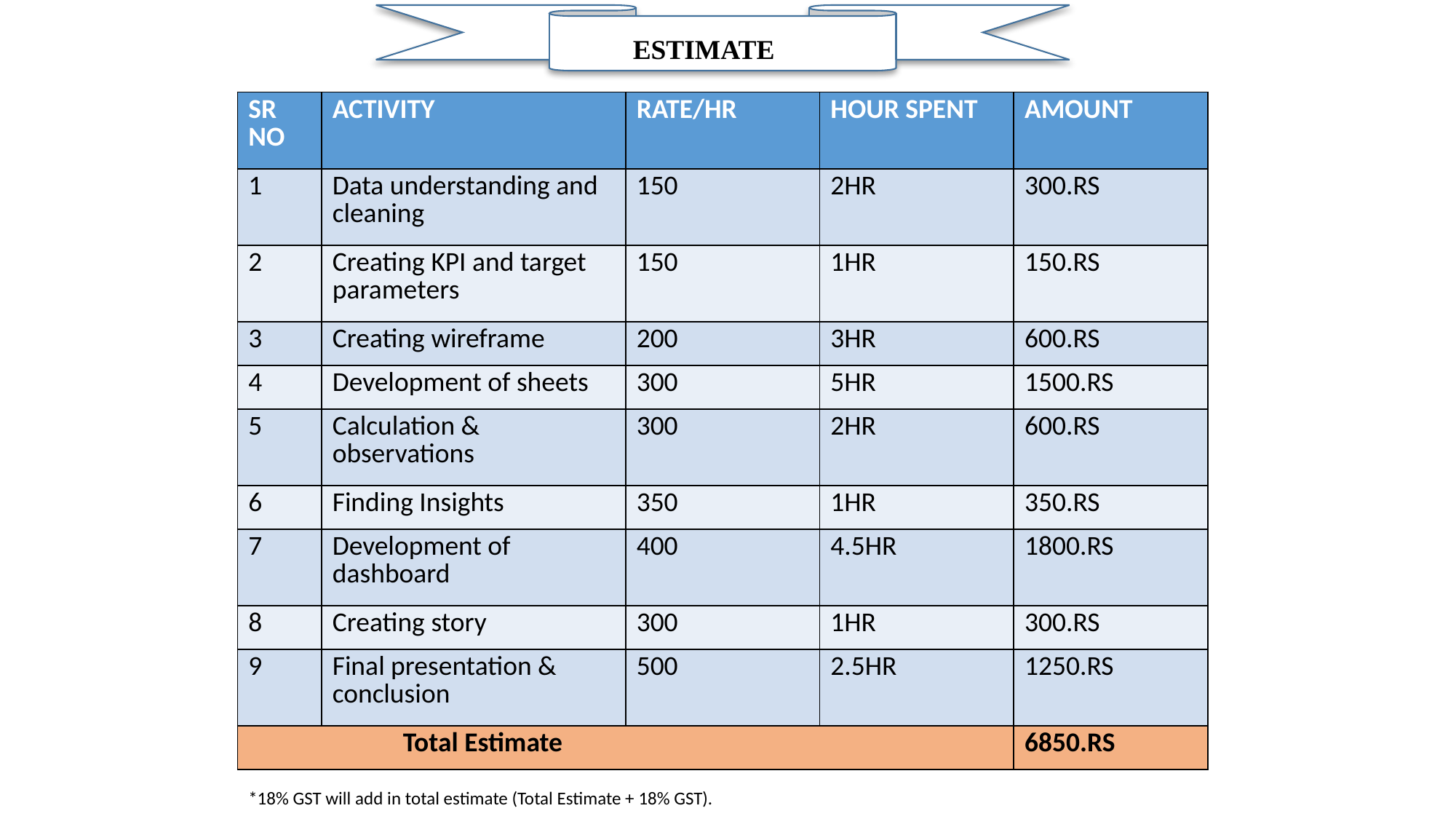

ESTIMATE
| SR NO | ACTIVITY | RATE/HR | HOUR SPENT | AMOUNT |
| --- | --- | --- | --- | --- |
| 1 | Data understanding and cleaning | 150 | 2HR | 300.RS |
| 2 | Creating KPI and target parameters | 150 | 1HR | 150.RS |
| 3 | Creating wireframe | 200 | 3HR | 600.RS |
| 4 | Development of sheets | 300 | 5HR | 1500.RS |
| 5 | Calculation & observations | 300 | 2HR | 600.RS |
| 6 | Finding Insights | 350 | 1HR | 350.RS |
| 7 | Development of dashboard | 400 | 4.5HR | 1800.RS |
| 8 | Creating story | 300 | 1HR | 300.RS |
| 9 | Final presentation & conclusion | 500 | 2.5HR | 1250.RS |
| Total Estimate |  |  |  | 6850.RS |
*18% GST will add in total estimate (Total Estimate + 18% GST).